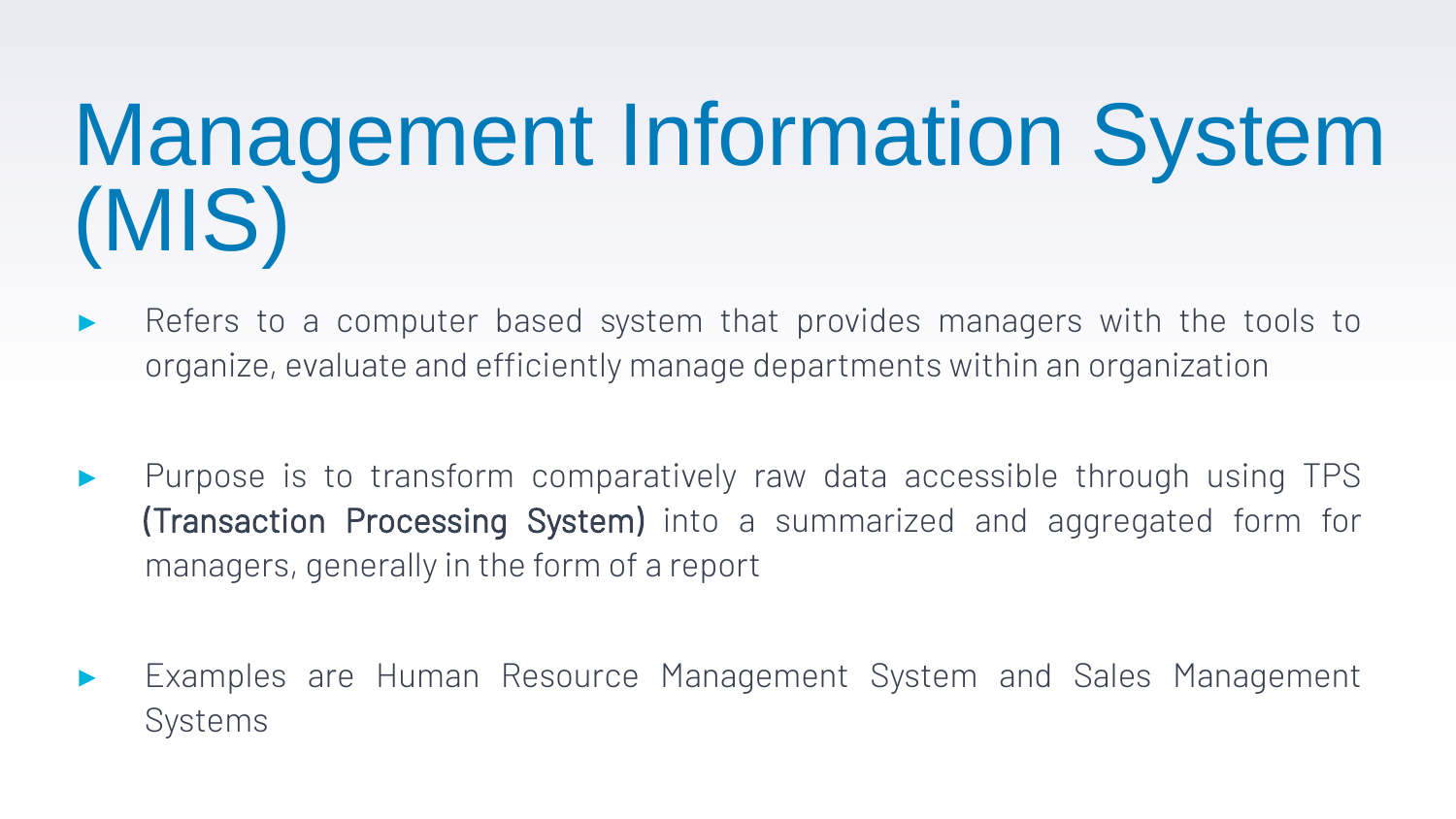

# Management Information System (MIS)
Refers to a computer based system that provides managers with the tools to organize, evaluate and efficiently manage departments within an organization

Purpose is to transform comparatively raw data accessible through using TPS (Transaction Processing System) into a summarized and aggregated form for managers, generally in the form of a report

Examples are Human Resource Management System and Sales Management Systems
34